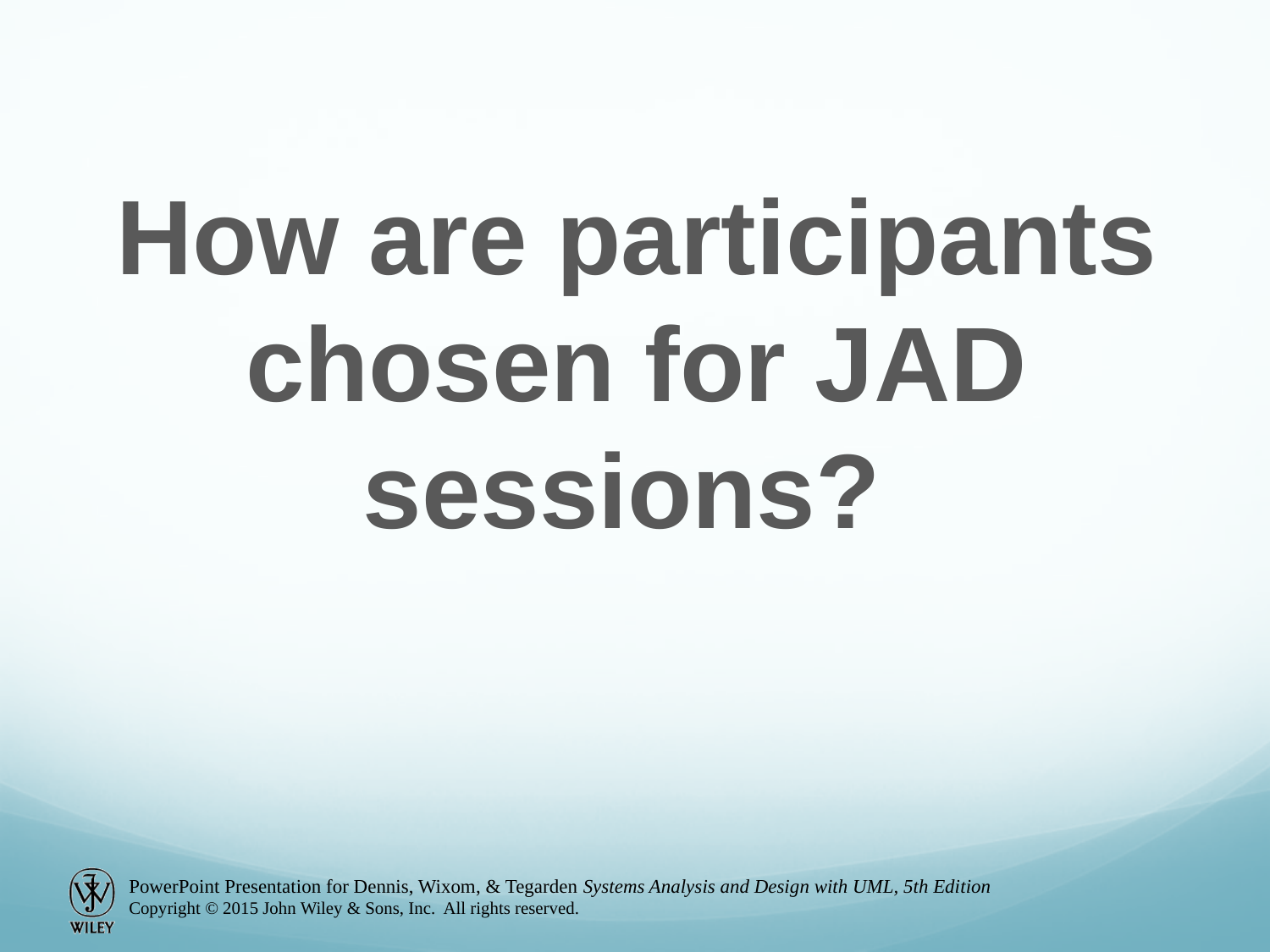

How are participants chosen for JAD sessions?